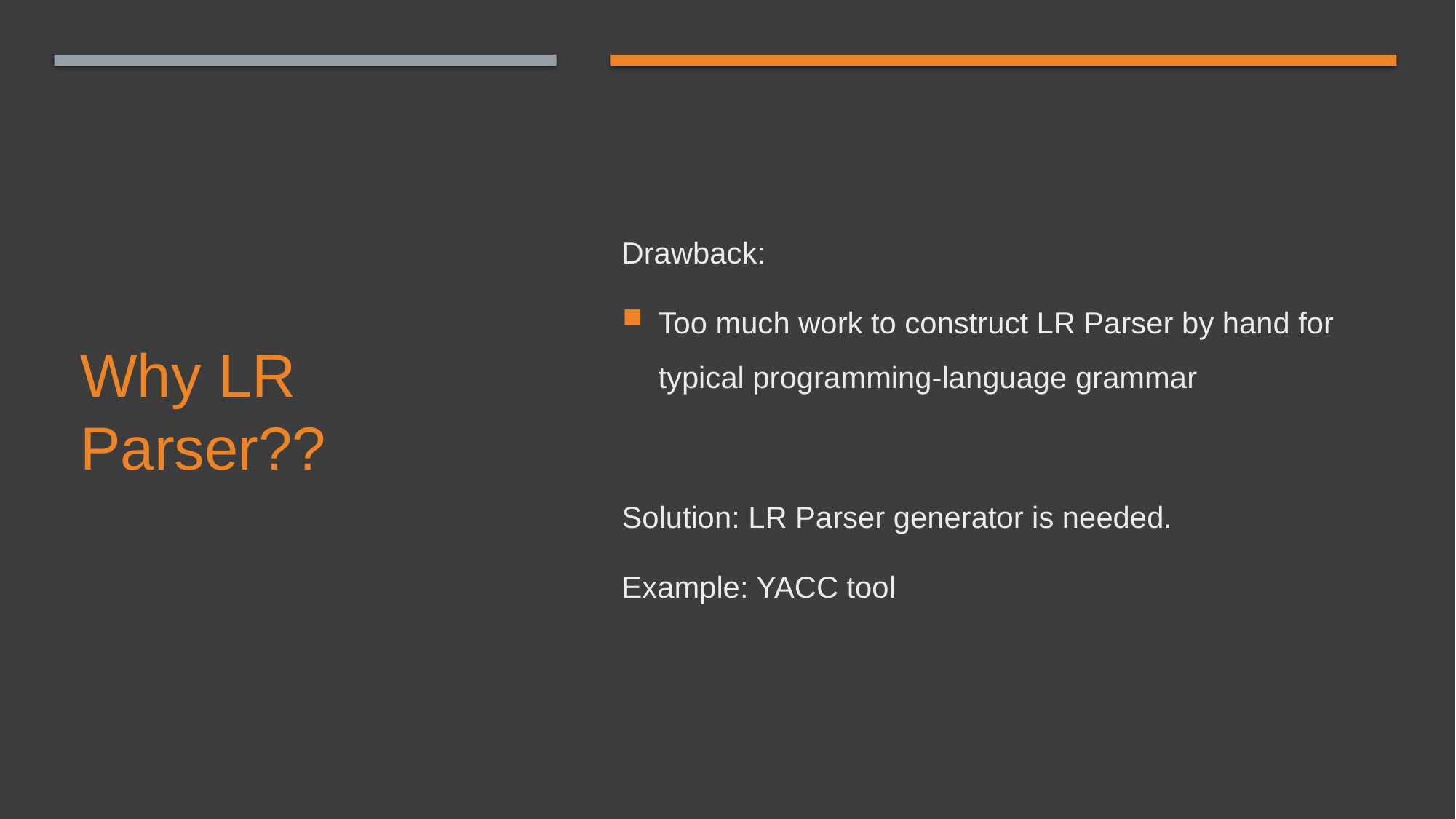

Drawback:
Too much work to construct LR Parser by hand for typical programming-language grammar

Solution: LR Parser generator is needed.
Example: YACC tool
# Why LR Parser??